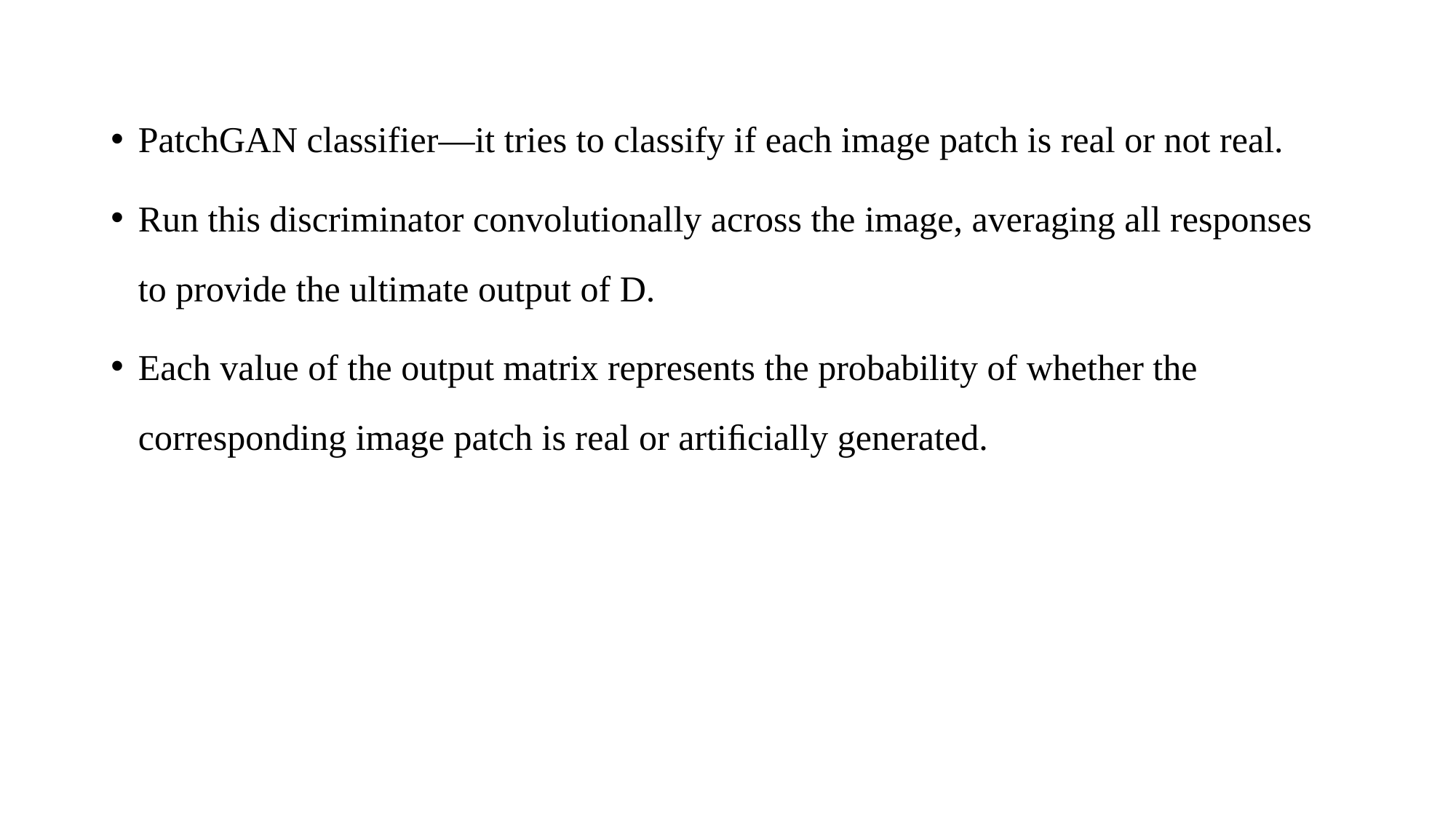

PatchGAN classifier—it tries to classify if each image patch is real or not real.
Run this discriminator convolutionally across the image, averaging all responses to provide the ultimate output of D.
Each value of the output matrix represents the probability of whether the corresponding image patch is real or artiﬁcially generated.